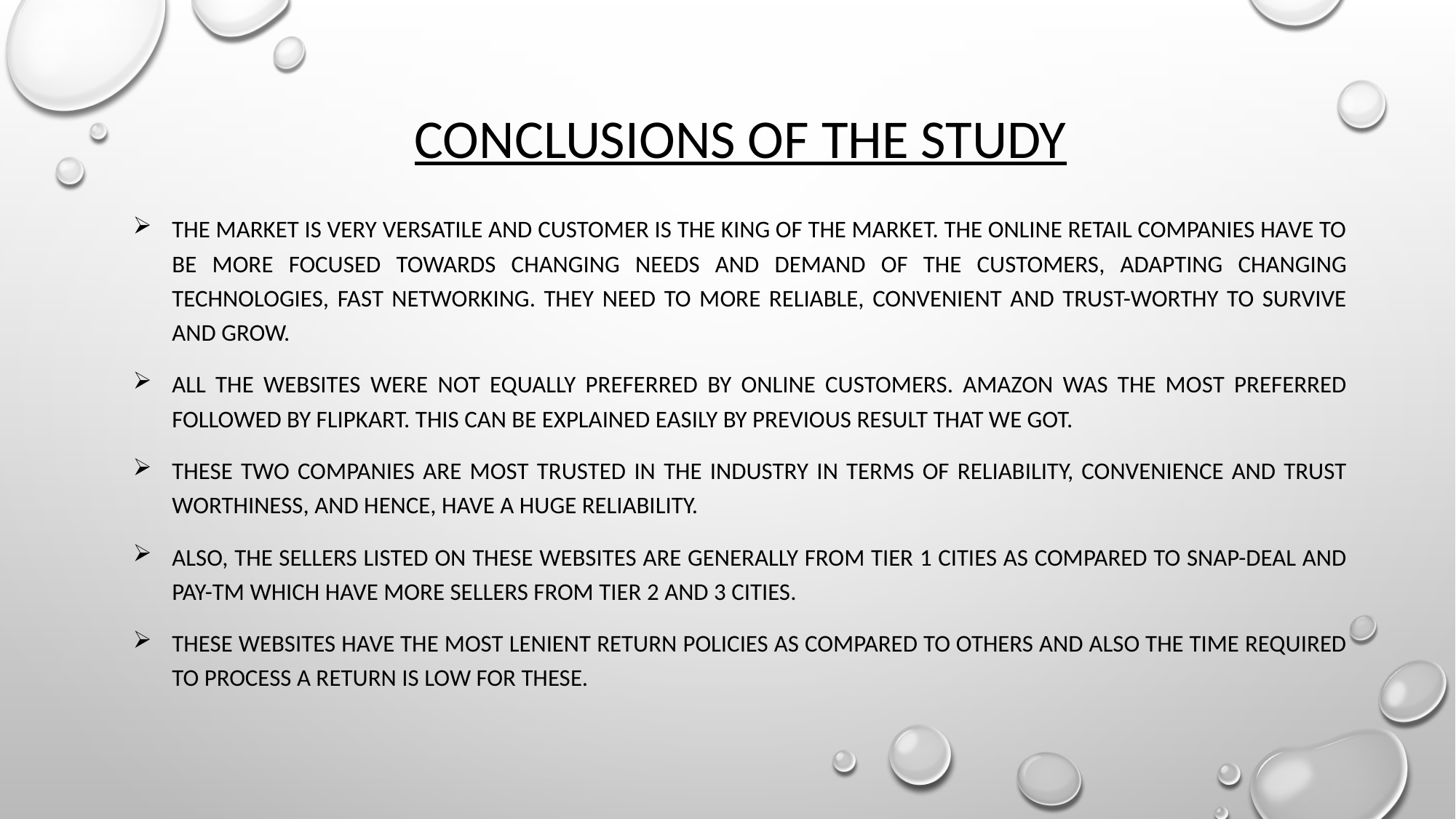

# Conclusions of the Study
The market is very versatile and customer is the king of the market. The online retail companies have to be more focused towards changing needs and demand of the customers, adapting changing technologies, fast networking. They need to more reliable, convenient and trust-worthy to survive and grow.
All the websites were not equally preferred by online customers. Amazon was the most preferred followed by FLIPKART. This can be explained easily by previous result that we got.
These two companies are most trusted in the industry in terms of reliability, convenience and trust worthiness, and hence, have a huge reliability.
Also, the sellers listed on these websites are generally from Tier 1 cities as compared to Snap-deal and Pay-TM which have more sellers from tier 2 and 3 cities.
these websites have the most lenient return policies as compared to others and also the time required to process a return is low for these.